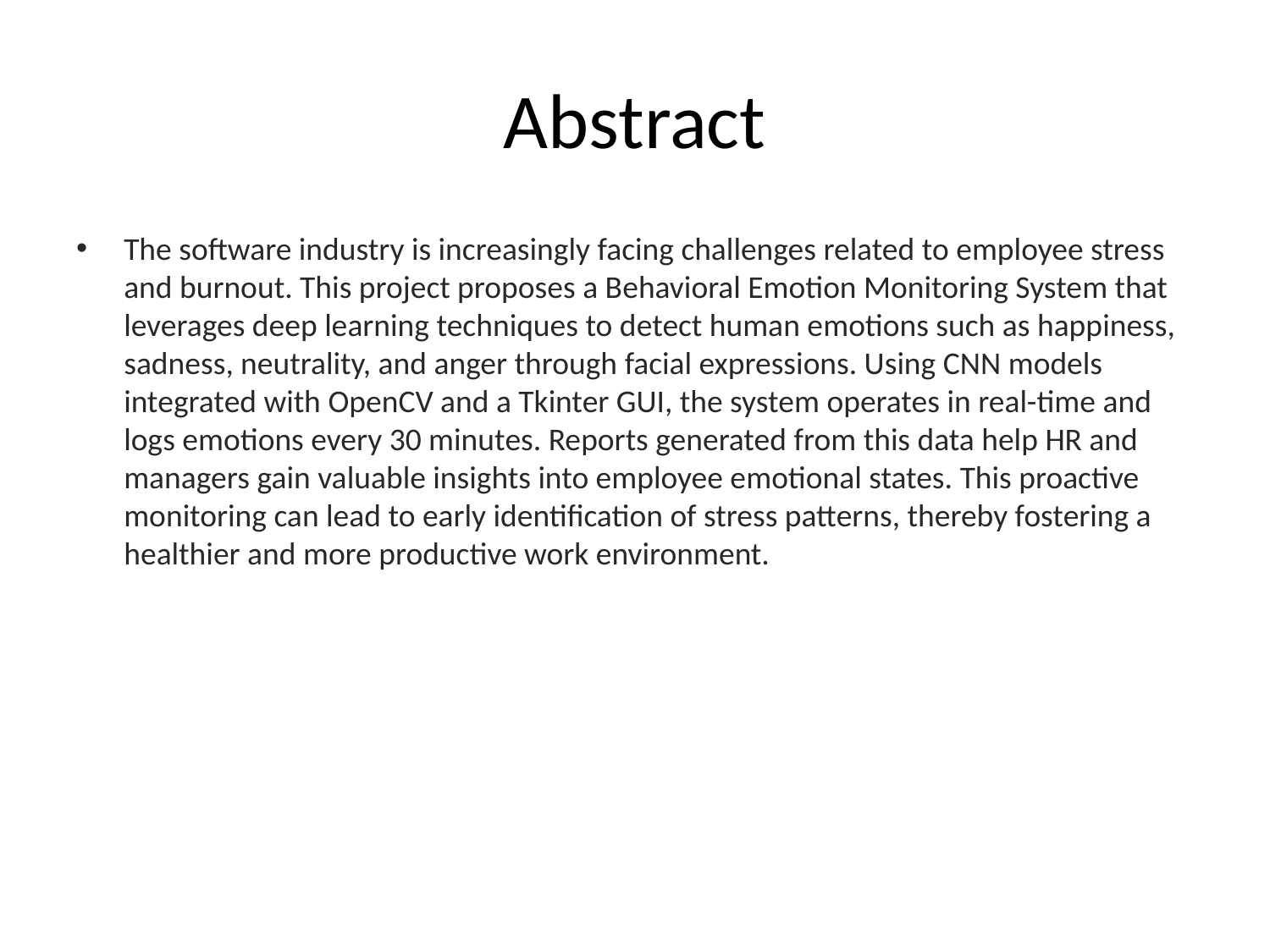

# Abstract
The software industry is increasingly facing challenges related to employee stress and burnout. This project proposes a Behavioral Emotion Monitoring System that leverages deep learning techniques to detect human emotions such as happiness, sadness, neutrality, and anger through facial expressions. Using CNN models integrated with OpenCV and a Tkinter GUI, the system operates in real-time and logs emotions every 30 minutes. Reports generated from this data help HR and managers gain valuable insights into employee emotional states. This proactive monitoring can lead to early identification of stress patterns, thereby fostering a healthier and more productive work environment.